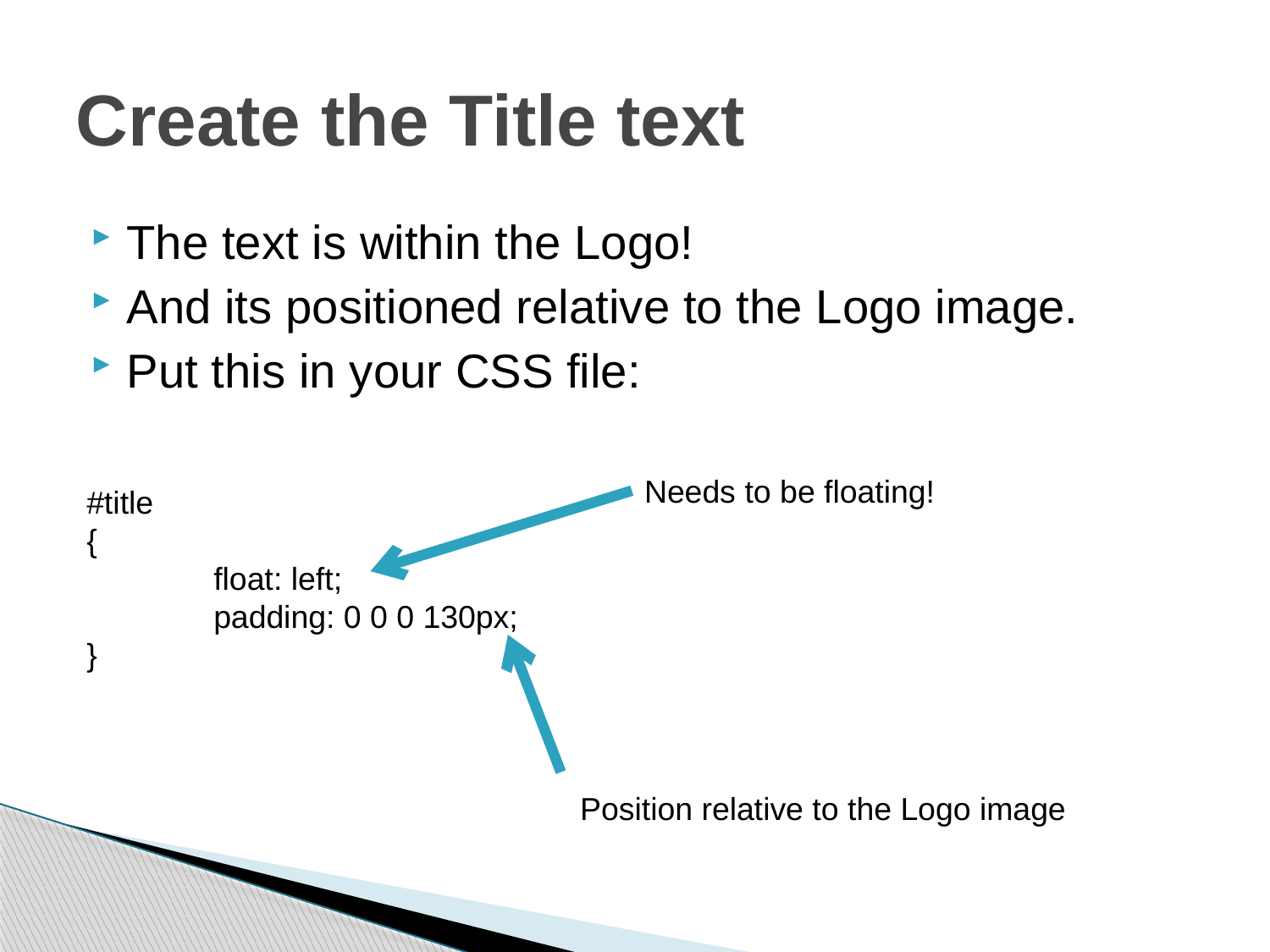

# Create the Title text
The text is within the Logo!
And its positioned relative to the Logo image.
Put this in your CSS file:
Needs to be floating!
#title
{
	float: left;
	padding: 0 0 0 130px;
}
Position relative to the Logo image